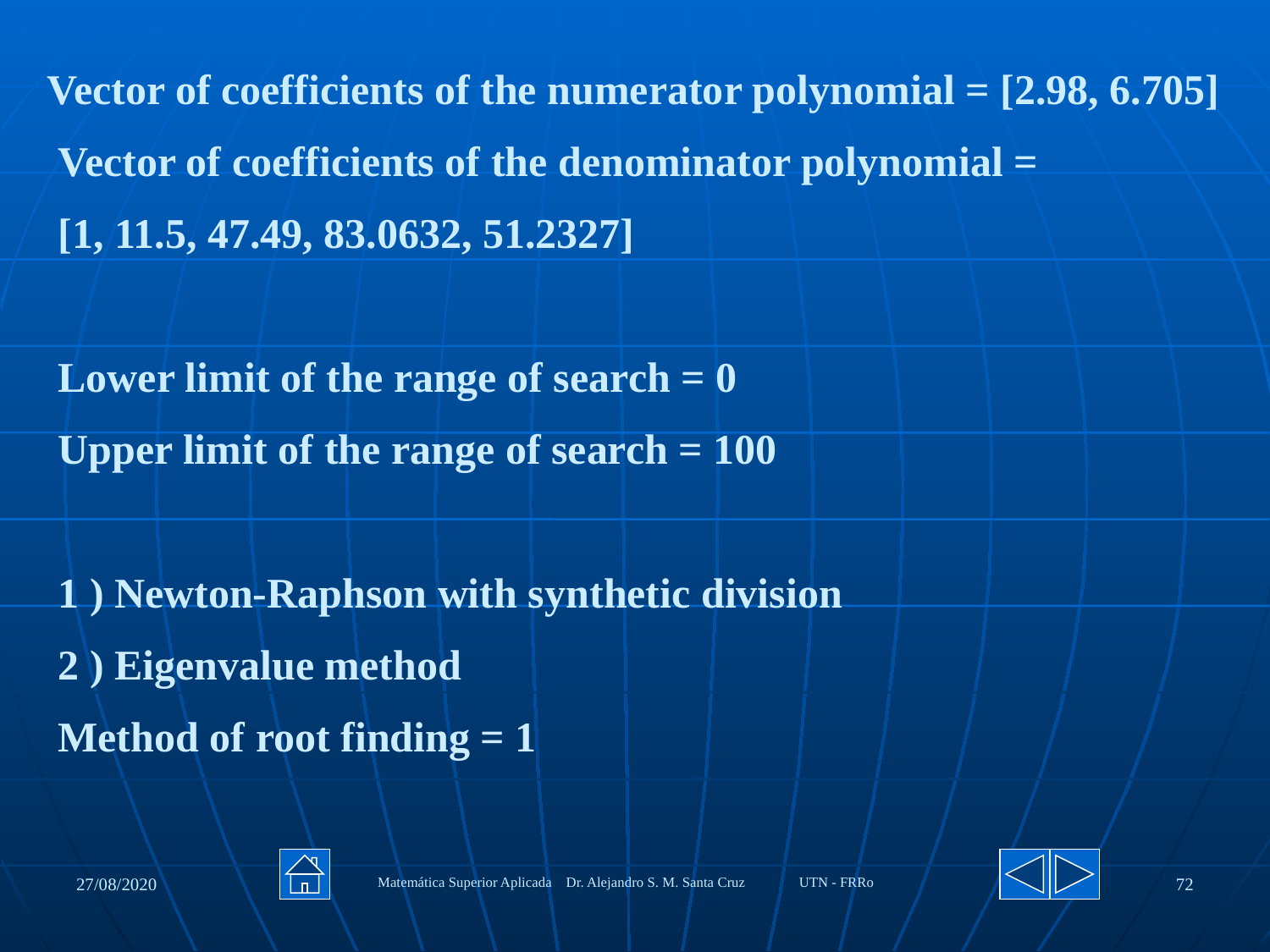

Vector of coefficients of the numerator polynomial = [2.98, 6.705]
 Vector of coefficients of the denominator polynomial =
 [1, 11.5, 47.49, 83.0632, 51.2327]

 Lower limit of the range of search = 0
 Upper limit of the range of search = 100

 1 ) Newton-Raphson with synthetic division
 2 ) Eigenvalue method
 Method of root finding = 1

27/08/2020
Matemática Superior Aplicada    Dr. Alejandro S. M. Santa Cruz               UTN - FRRo
72